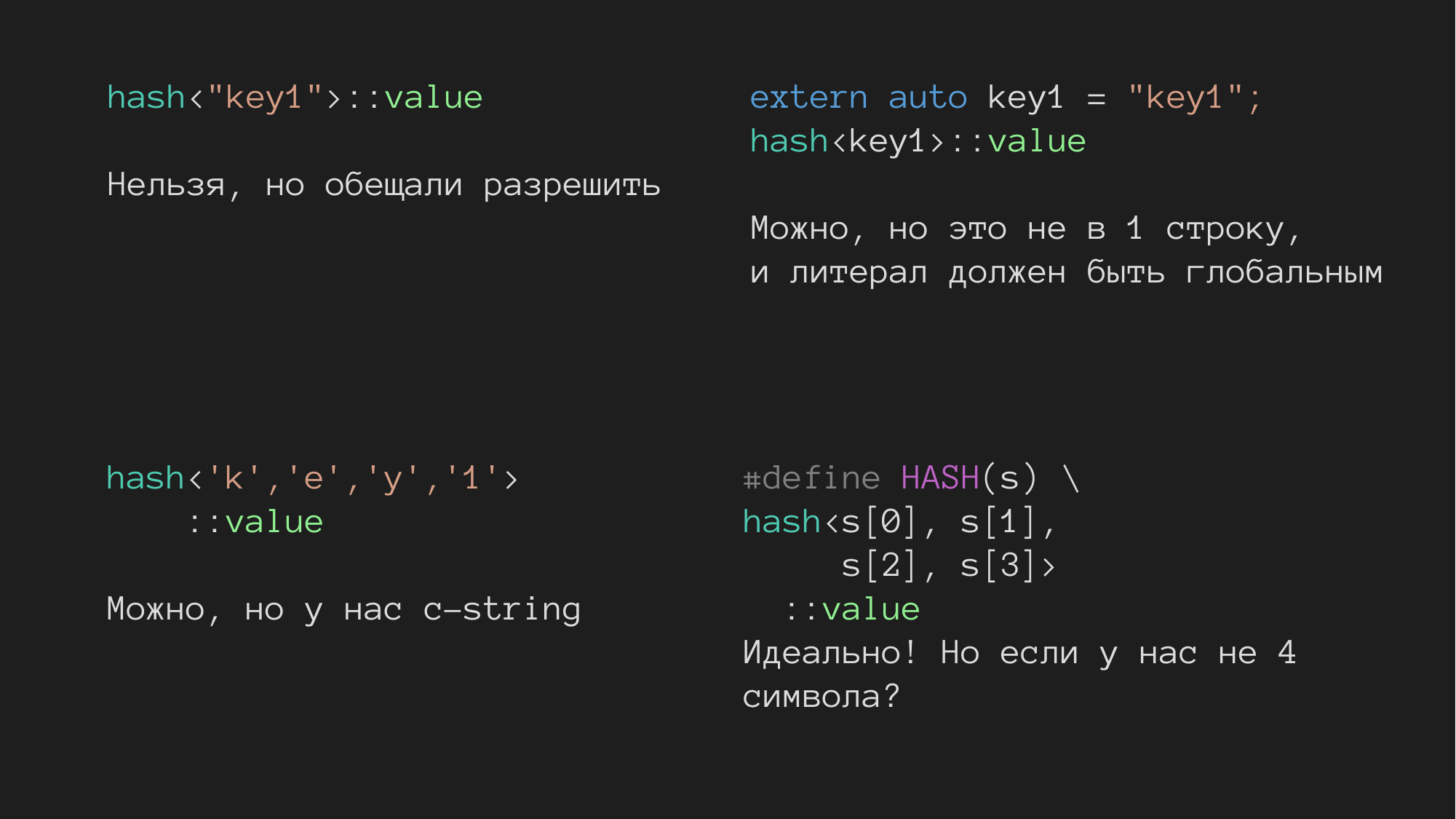

hash<"key1">::value

Нельзя, но обещали разрешить
extern auto key1 = "key1";
hash<key1>::value

Можно, но это не в 1 строку,
и литерал должен быть глобальным
hash<'k','e','y','1'>
    ::value

Можно, но у нас c-string
#define HASH(s) \
hash<s[0], s[1],
     s[2], s[3]>
  ::value
Идеально! Но если у нас не 4 символа?